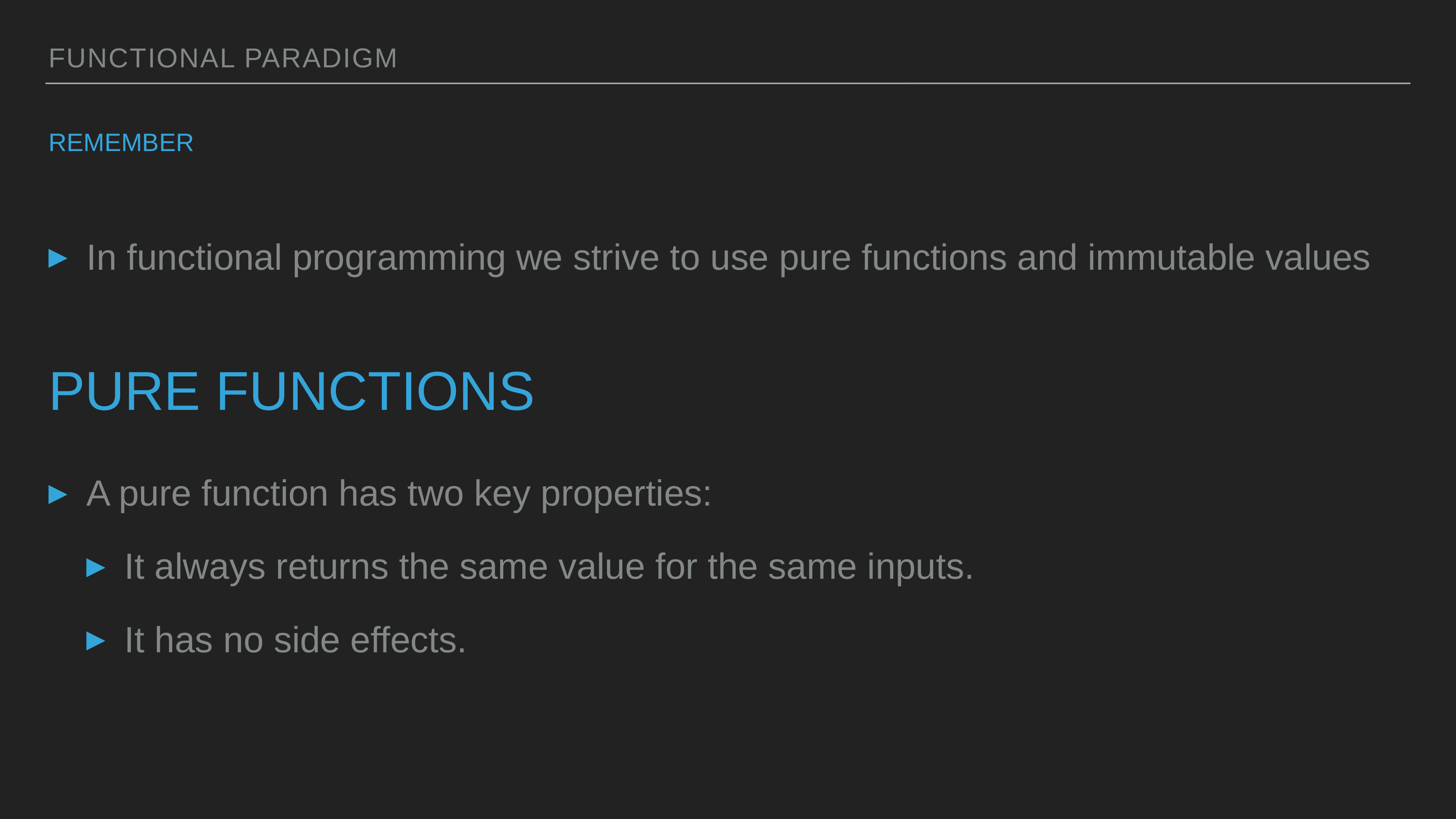

Functional paradigm
# remember
In functional programming we strive to use pure functions and immutable values
Pure functions
A pure function has two key properties:
It always returns the same value for the same inputs.
It has no side effects.